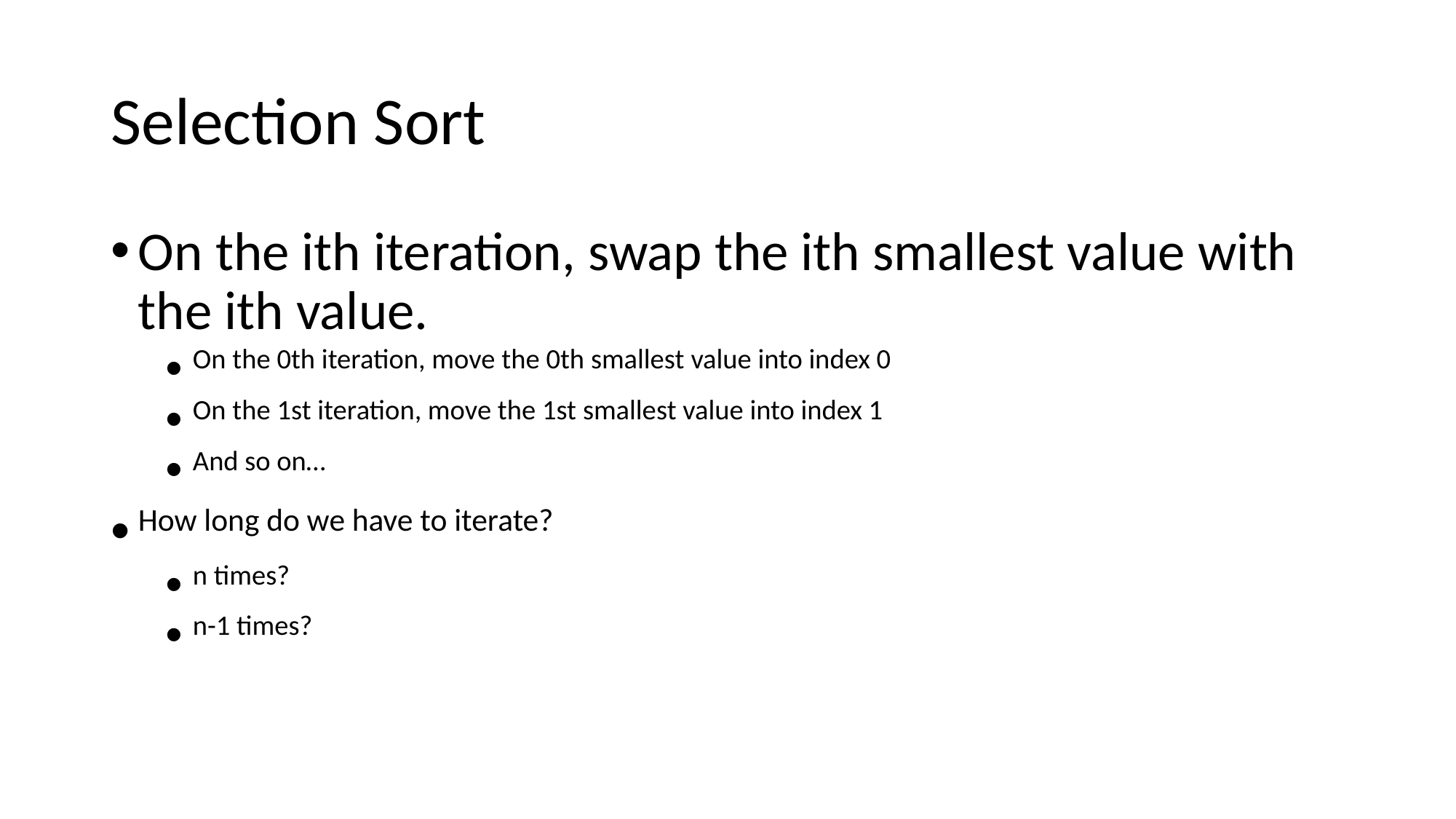

# Selection Sort
On the ith iteration, swap the ith smallest value with the ith value.
On the 0th iteration, move the 0th smallest value into index 0
On the 1st iteration, move the 1st smallest value into index 1
And so on…
How long do we have to iterate?
n times?
n-1 times?